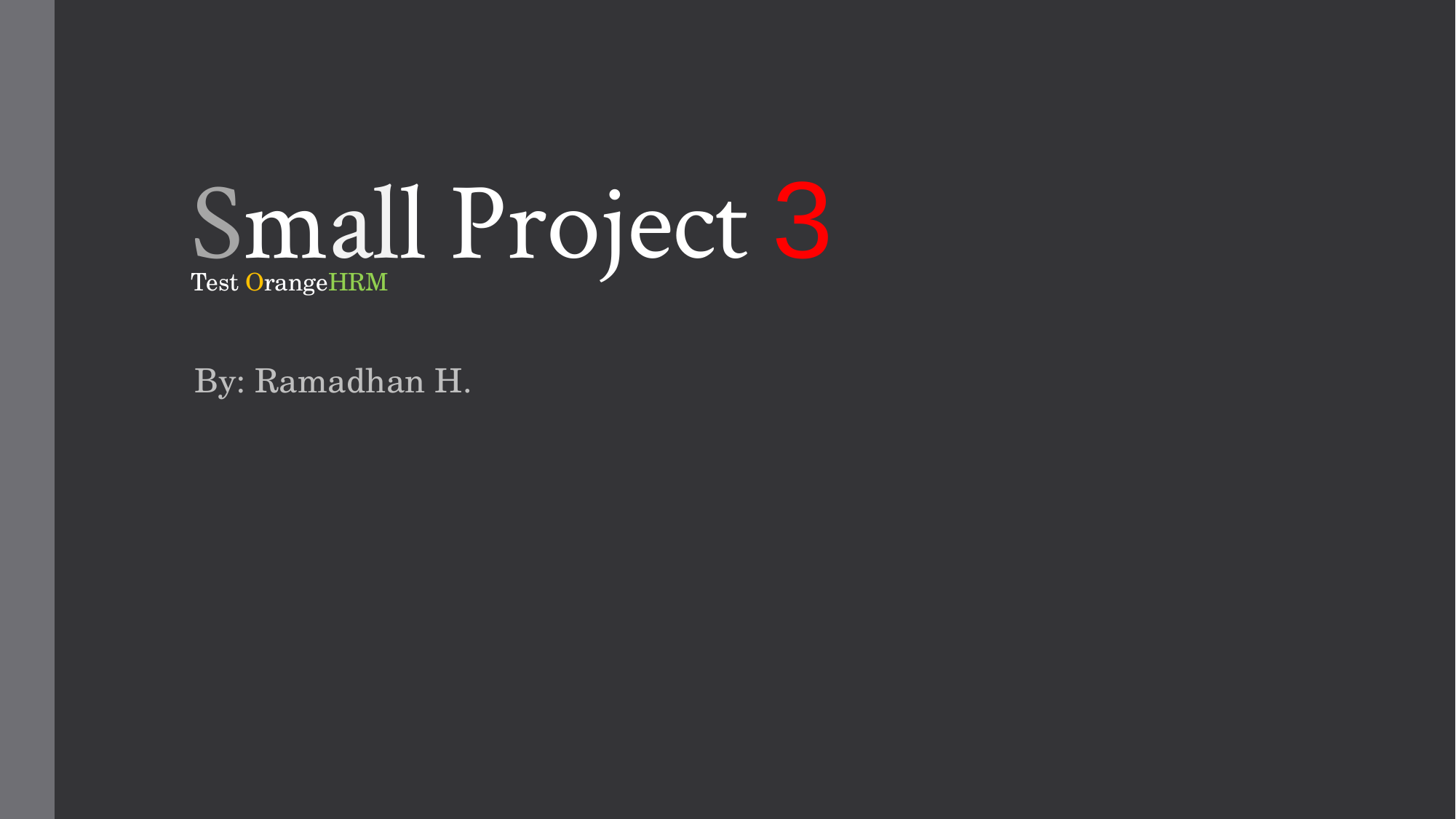

# Small Project 3
Test OrangeHRM
By: Ramadhan H.